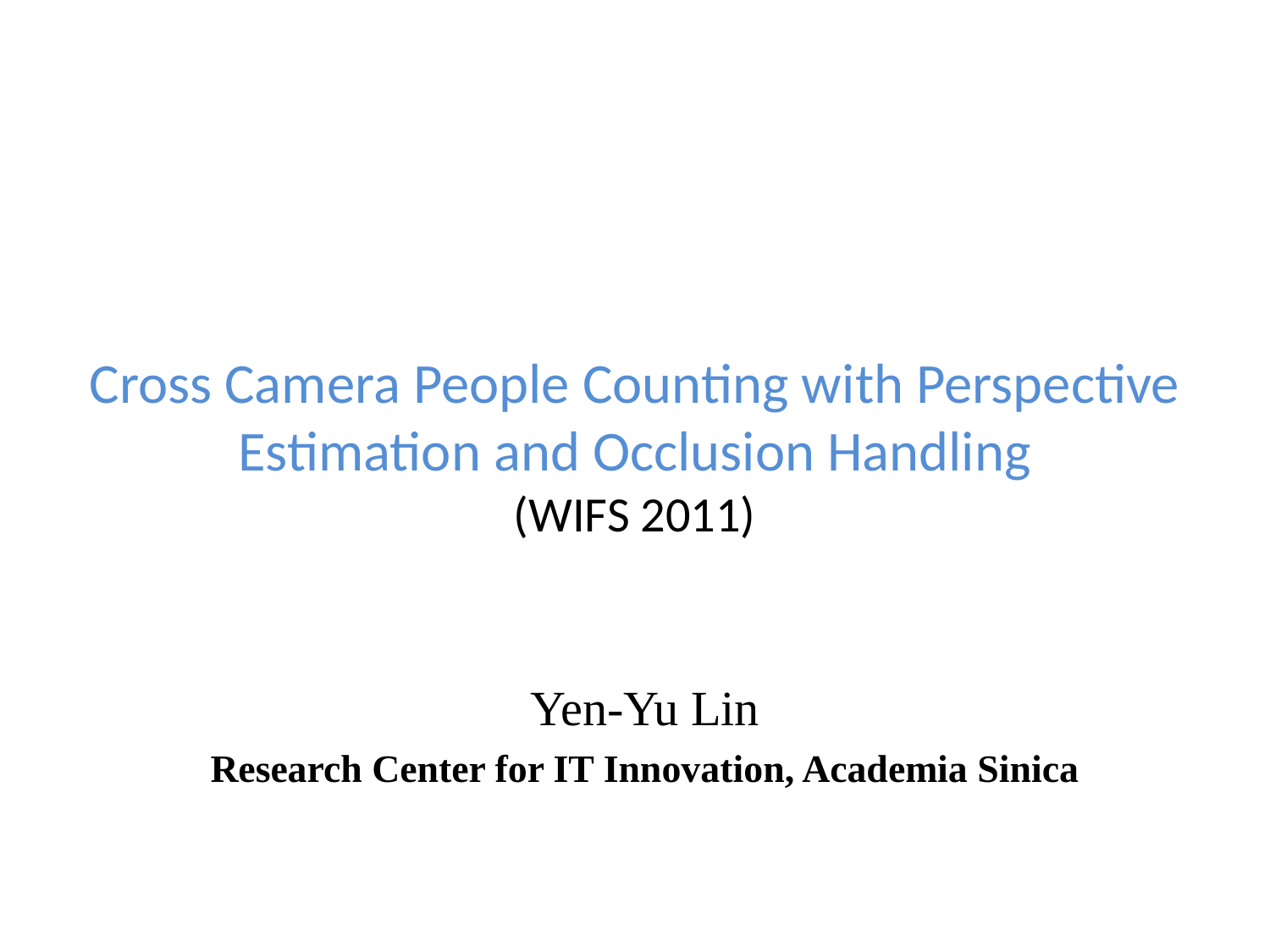

# Cross Camera People Counting with Perspective Estimation and Occlusion Handling (WIFS 2011)
Yen-Yu Lin
Research Center for IT Innovation, Academia Sinica